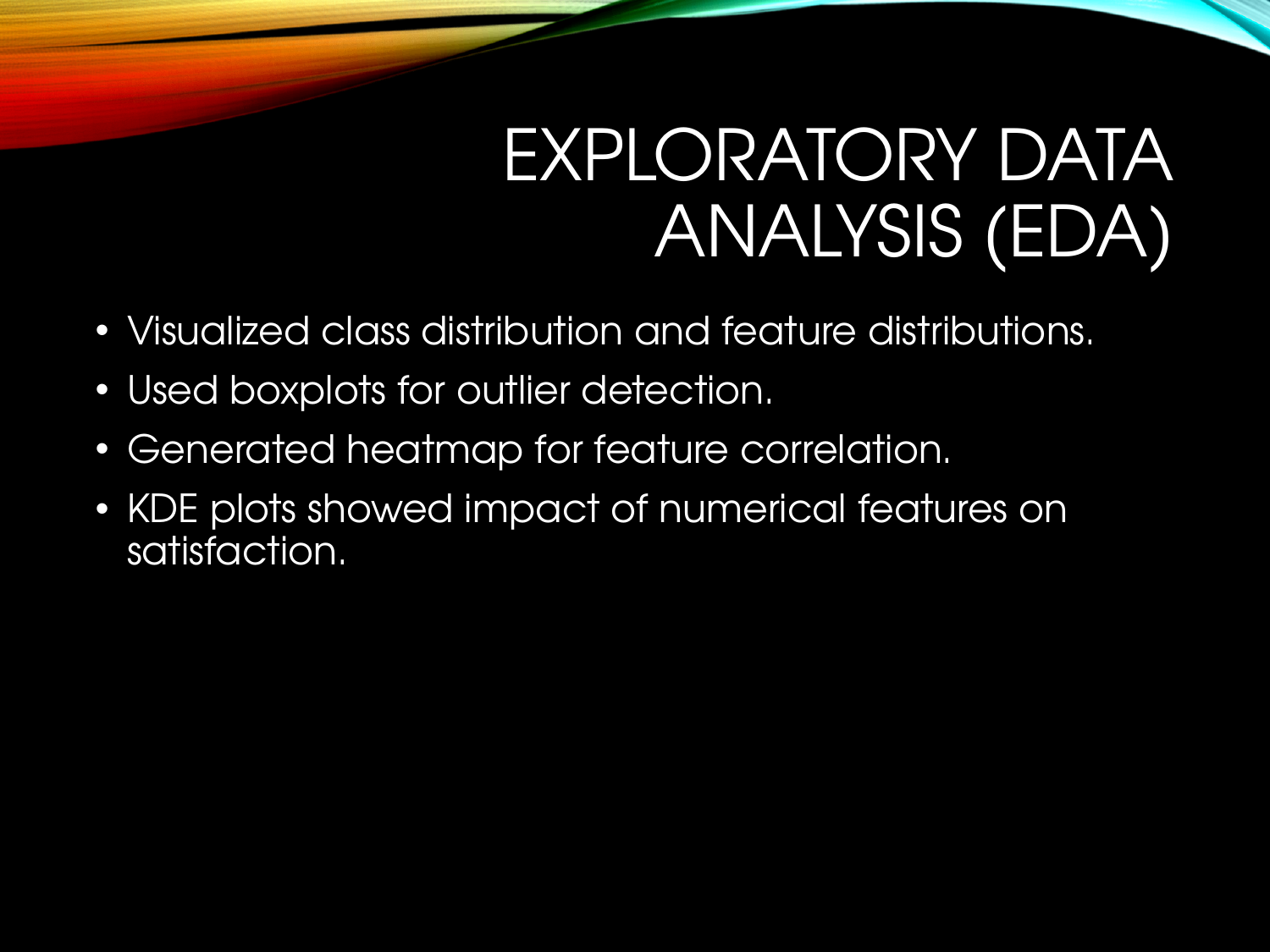

# Exploratory Data Analysis (EDA)
Visualized class distribution and feature distributions.
Used boxplots for outlier detection.
Generated heatmap for feature correlation.
KDE plots showed impact of numerical features on satisfaction.